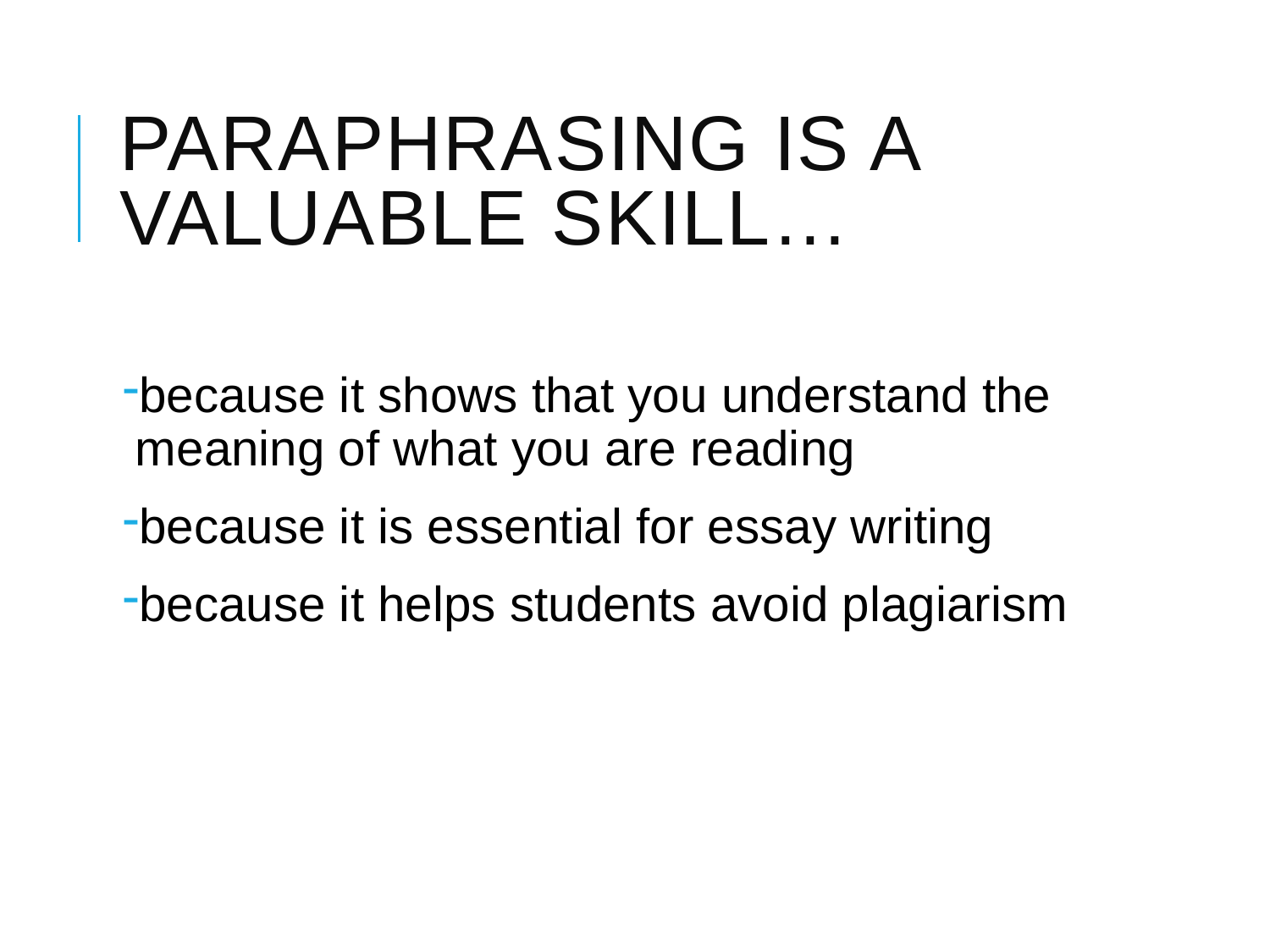

# Paraphrasing is a valuable skill…

because it shows that you understand the meaning of what you are reading
because it is essential for essay writing
because it helps students avoid plagiarism